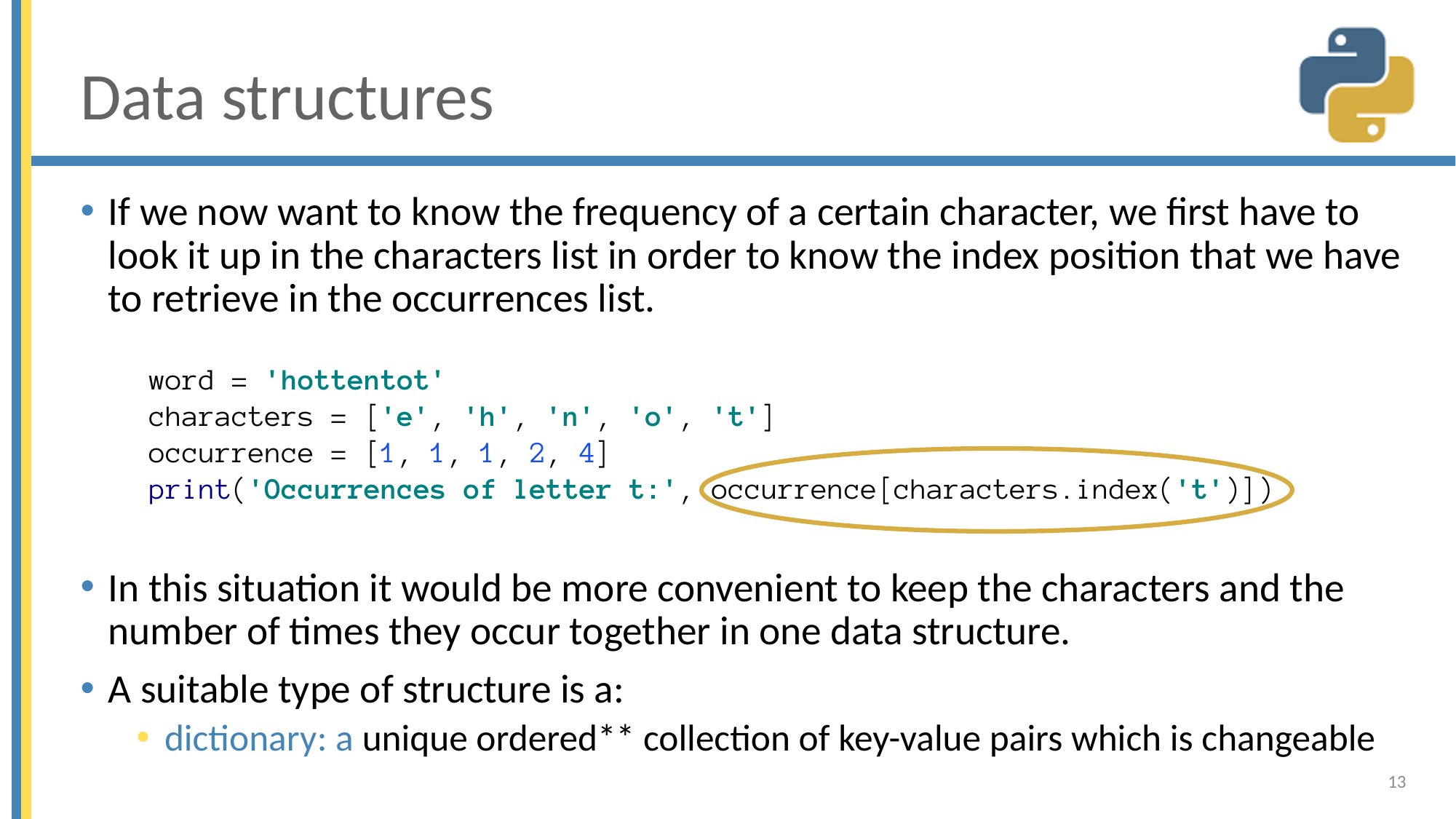

# Data structures
If we now want to know the frequency of a certain character, we first have to look it up in the characters list in order to know the index position that we have to retrieve in the occurrences list.

In this situation it would be more convenient to keep the characters and the number of times they occur together in one data structure.
A suitable type of structure is a:
dictionary: a unique ordered** collection of key-value pairs which is changeable
word = 'hottentot'
characters = ['e', 'h', 'n', 'o', 't']
occurrence = [1, 1, 1, 2, 4]
print('Occurrences of letter t:', occurrence[characters.index('t')])

13